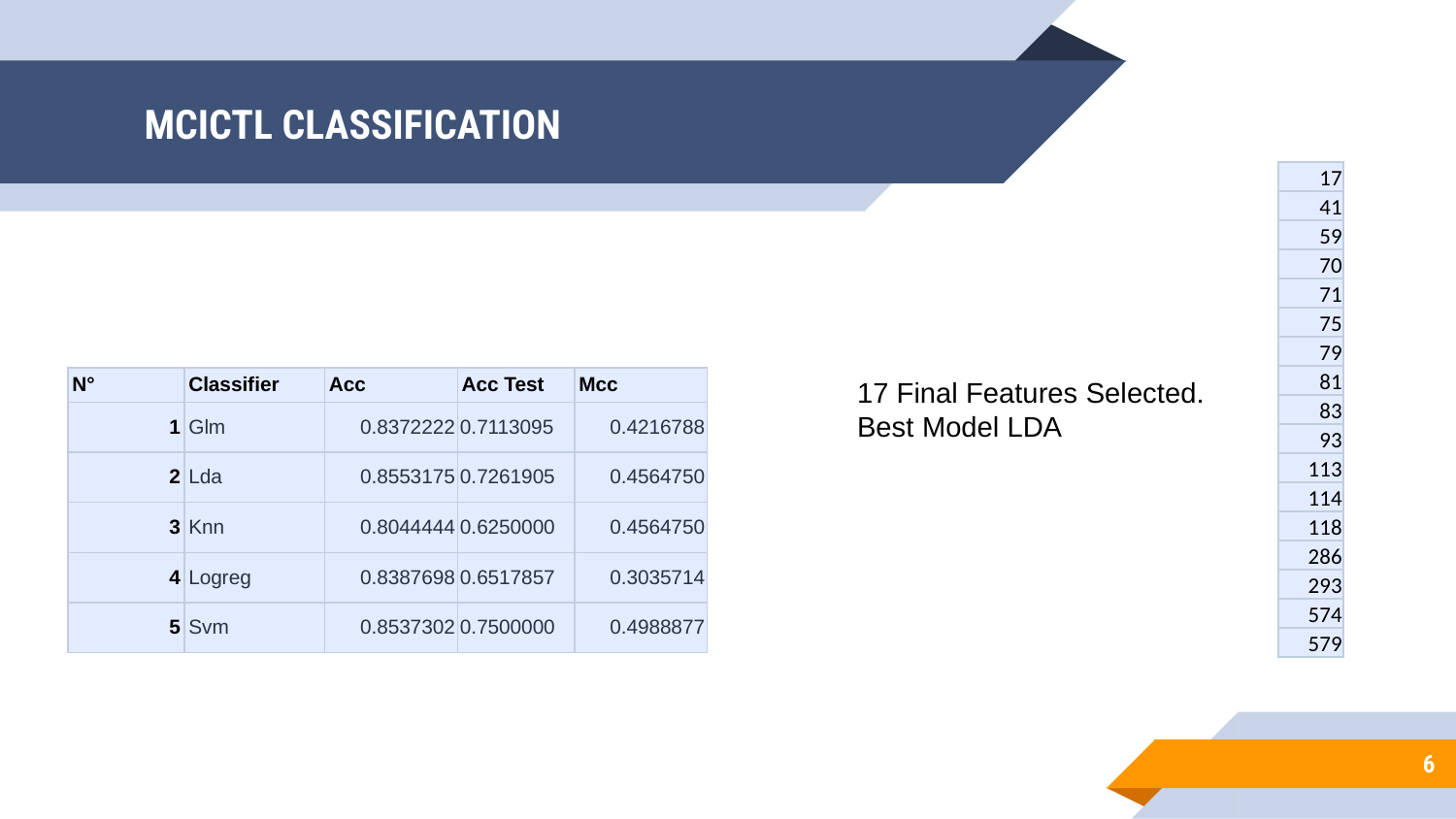

# MCICTL CLASSIFICATION
| 17 |
| --- |
| 41 |
| 59 |
| 70 |
| 71 |
| 75 |
| 79 |
| 81 |
| 83 |
| 93 |
| 113 |
| 114 |
| 118 |
| 286 |
| 293 |
| 574 |
| 579 |
| N° | Classifier | Acc | Acc Test | Mcc |
| --- | --- | --- | --- | --- |
| 1 | Glm | 0.8372222 | 0.7113095 | 0.4216788 |
| 2 | Lda | 0.8553175 | 0.7261905 | 0.4564750 |
| 3 | Knn | 0.8044444 | 0.6250000 | 0.4564750 |
| 4 | Logreg | 0.8387698 | 0.6517857 | 0.3035714 |
| 5 | Svm | 0.8537302 | 0.7500000 | 0.4988877 |
17 Final Features Selected.
Best Model LDA
6